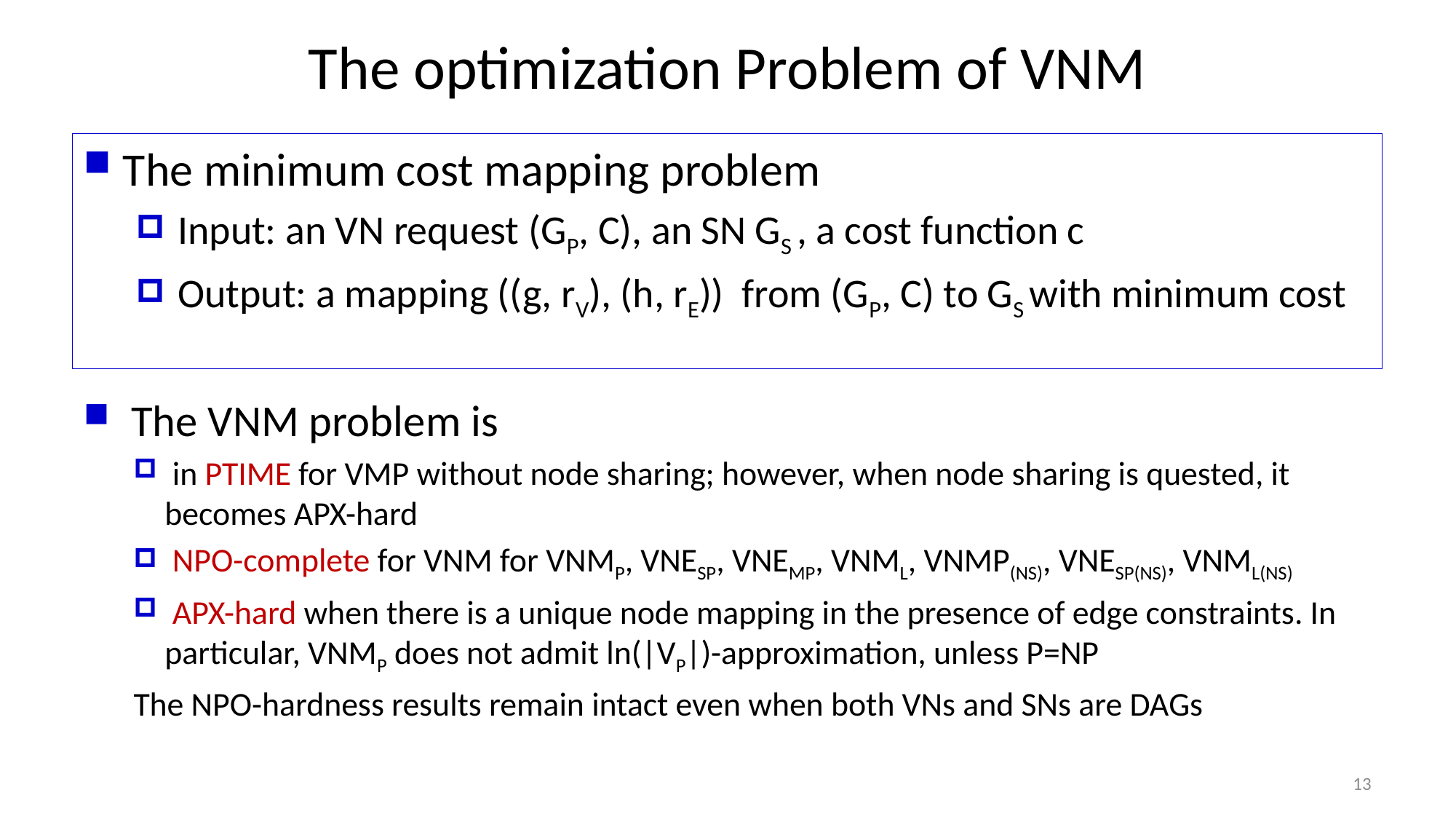

# The optimization Problem of VNM
The minimum cost mapping problem
 Input: an VN request (GP, C), an SN GS , a cost function c
 Output: a mapping ((g, rV), (h, rE))  from (GP, C) to GS with minimum cost
 The VNM problem is
 in PTIME for VMP without node sharing; however, when node sharing is quested, it becomes APX-hard
 NPO-complete for VNM for VNMP, VNESP, VNEMP, VNML, VNMP(NS), VNESP(NS), VNML(NS)
 APX-hard when there is a unique node mapping in the presence of edge constraints. In particular, VNMP does not admit ln(|VP|)-approximation, unless P=NP
The NPO-hardness results remain intact even when both VNs and SNs are DAGs
13